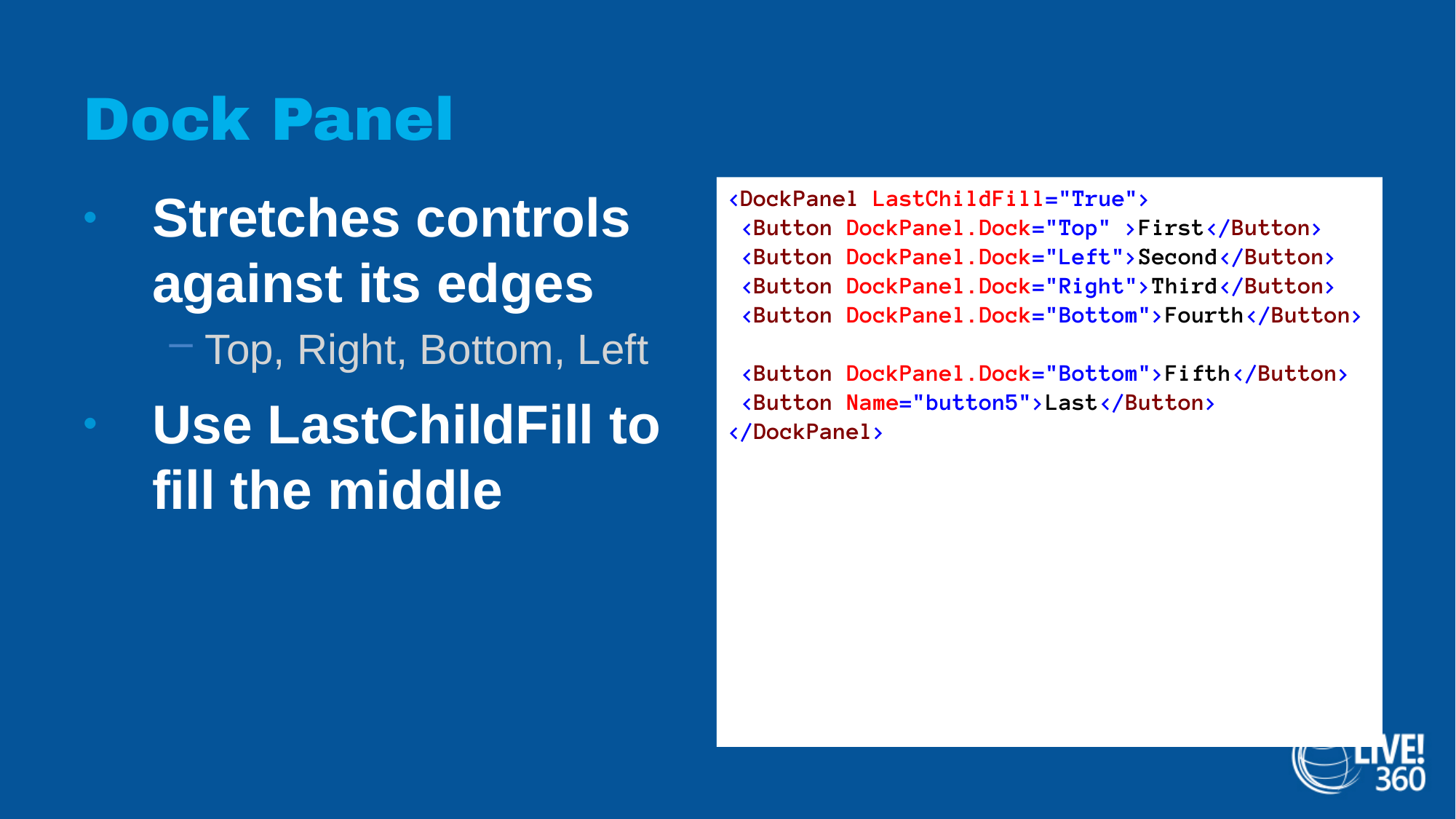

# Dock Panel
<DockPanel LastChildFill="True">
 <Button DockPanel.Dock="Top" >First</Button>
 <Button DockPanel.Dock="Left">Second</Button>
 <Button DockPanel.Dock="Right">Third</Button>
 <Button DockPanel.Dock="Bottom">Fourth</Button>
 <Button DockPanel.Dock="Bottom">Fifth</Button>
 <Button Name="button5">Last</Button>
</DockPanel>

Stretches controls against its edges
Top, Right, Bottom, Left
Use LastChildFill to fill the middle